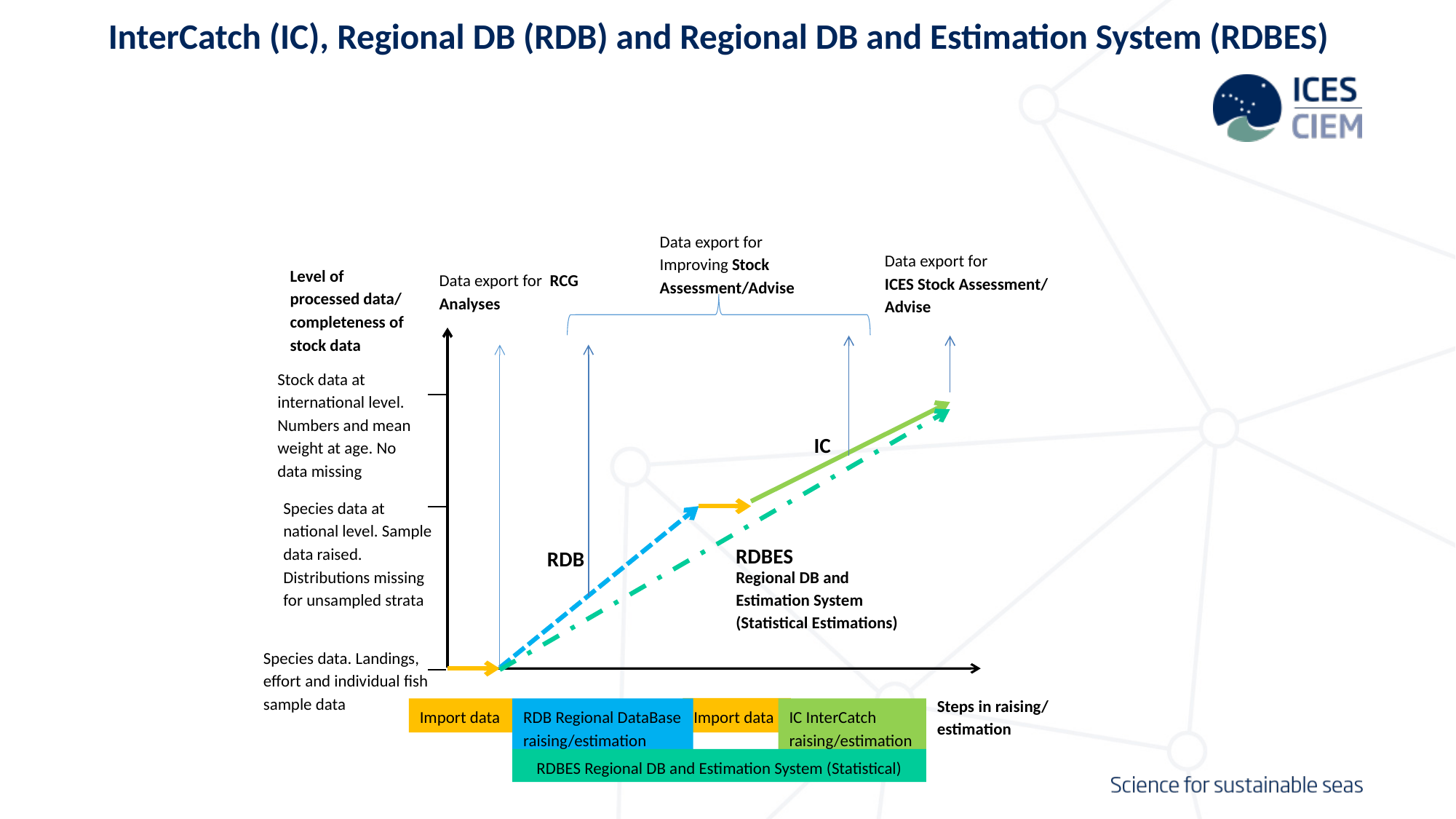

# InterCatch (IC), Regional DB (RDB) and Regional DB and Estimation System (RDBES)

Data export for   Improving Stock Assessment/Advise
Data export for             ICES Stock Assessment/  Advise
Level of processed data/ completeness of stock data
Data export for  RCG Analyses
Stock data at international level. Numbers and mean weight at age. No data missing
IC
Species data at national level. Sample data raised.  Distributions missing for unsampled strata
RDBES
RDB
Regional DB and Estimation System (Statistical Estimations)
Species data. Landings, effort and individual fish sample data
Steps in raising/ estimation
Import data
Import data
RDB Regional DataBase raising/estimation
IC InterCatch raising/estimation
RDBES Regional DB and Estimation System (Statistical)